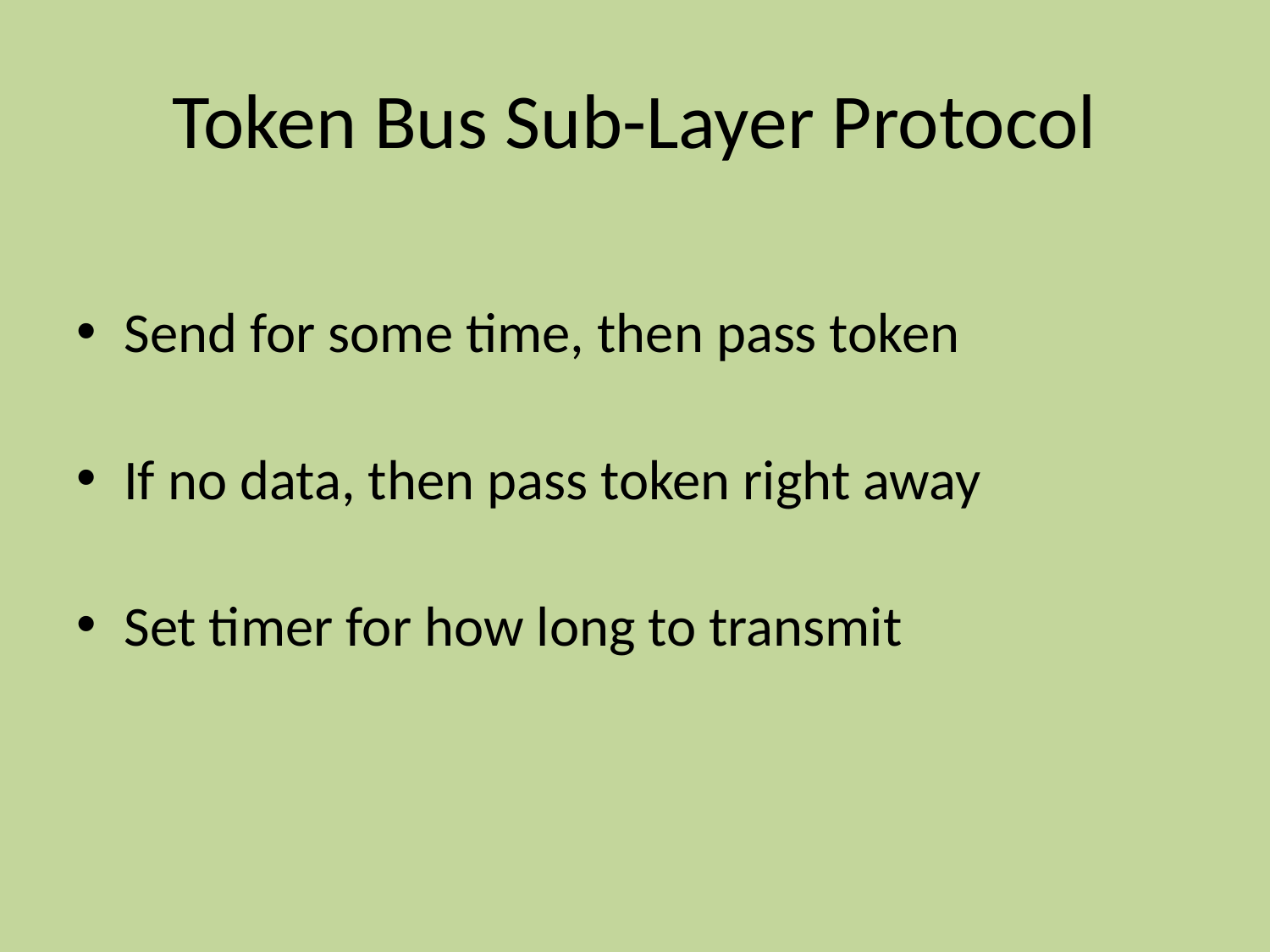

# Token Bus Sub-Layer Protocol
Send for some time, then pass token
If no data, then pass token right away
Set timer for how long to transmit